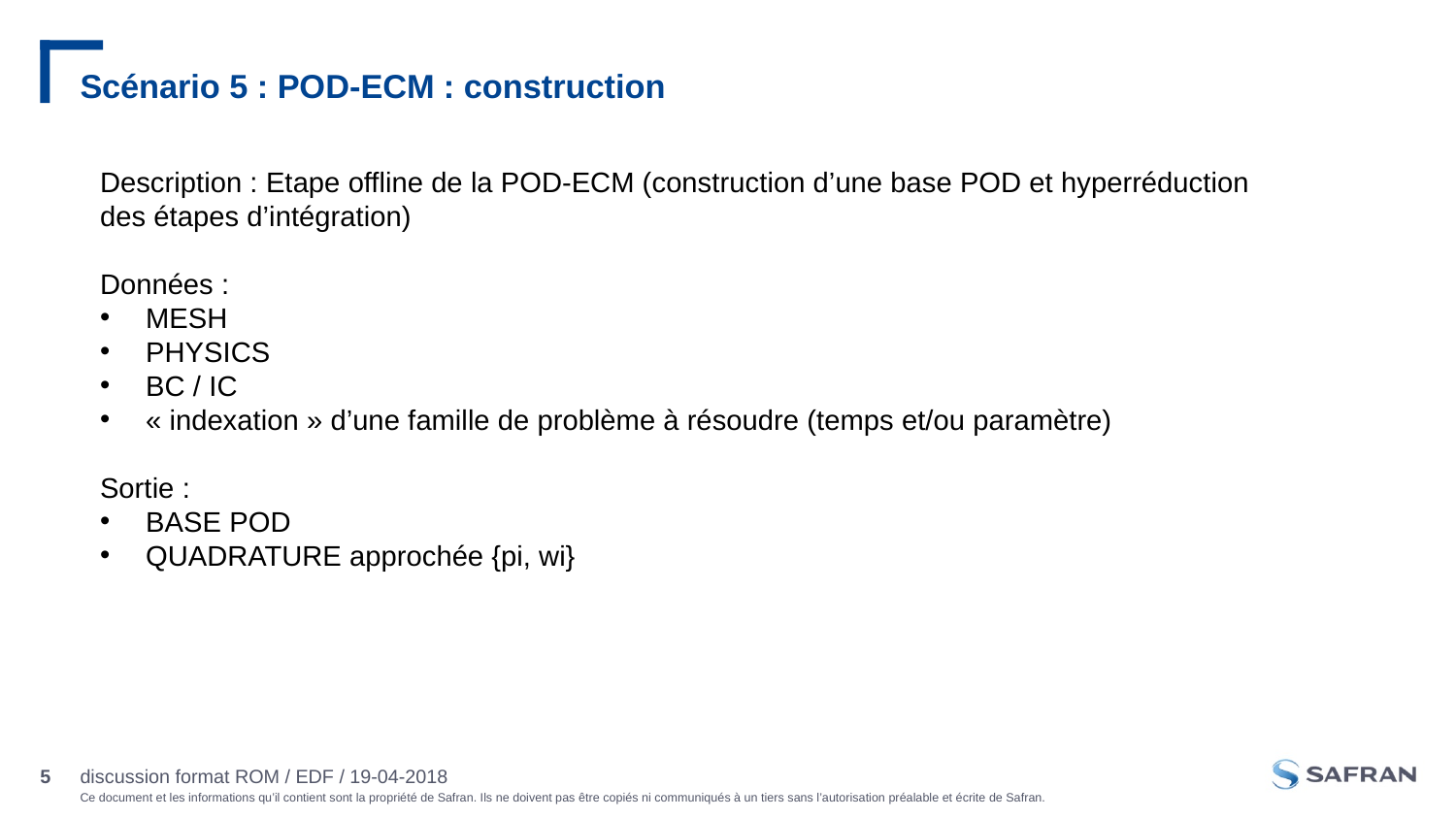

# Scénario 5 : POD-ECM : construction
Description : Etape offline de la POD-ECM (construction d’une base POD et hyperréduction des étapes d’intégration)

Données :
MESH
PHYSICS
BC / IC
« indexation » d’une famille de problème à résoudre (temps et/ou paramètre)

Sortie :
BASE POD
QUADRATURE approchée {pi, wi}

discussion format ROM / EDF / 19-04-2018
5
Jour/mois/année